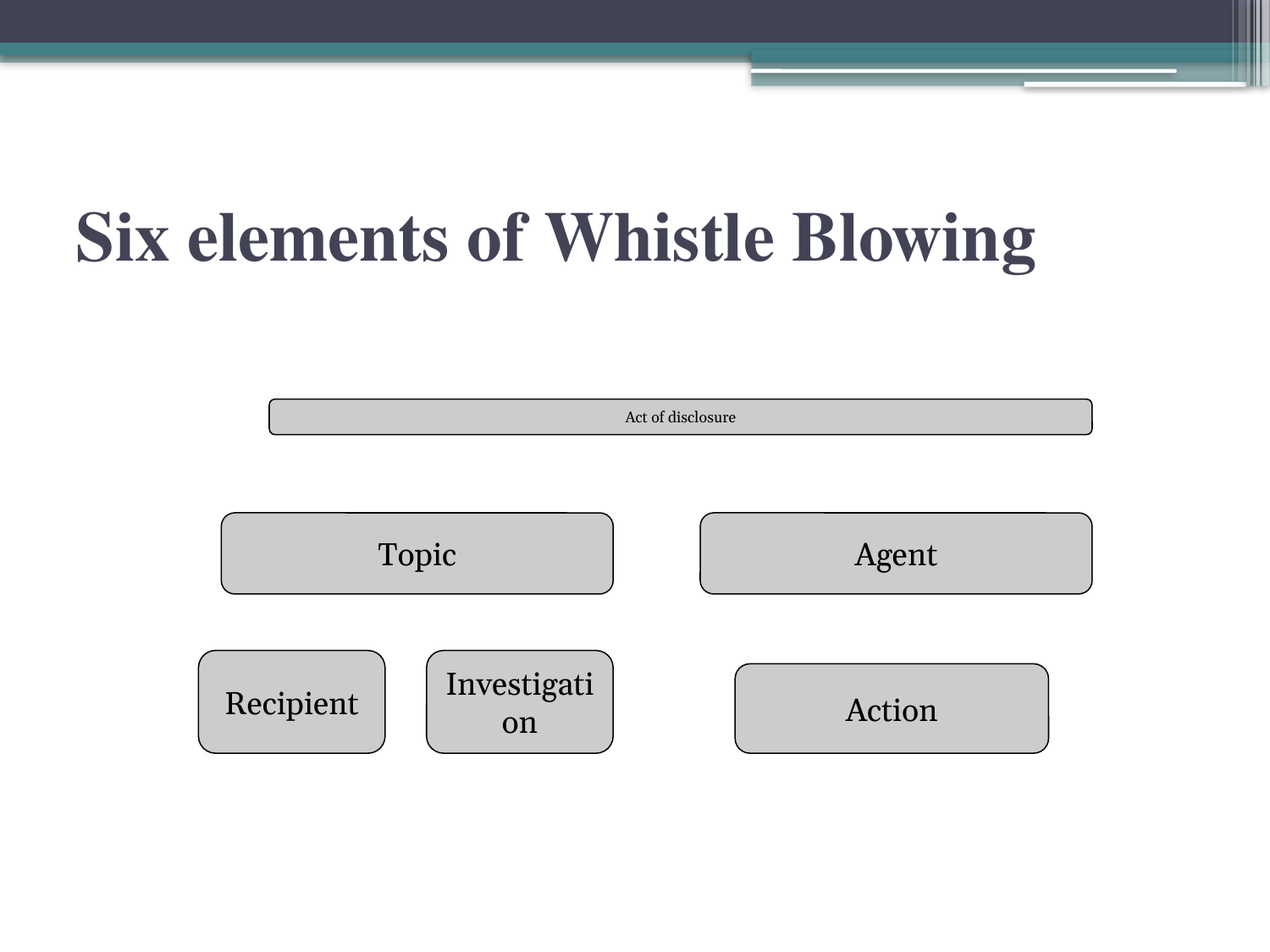

# Six elements of Whistle Blowing
Act of disclosure
Topic
Recipient
Investigation
Agent
Action